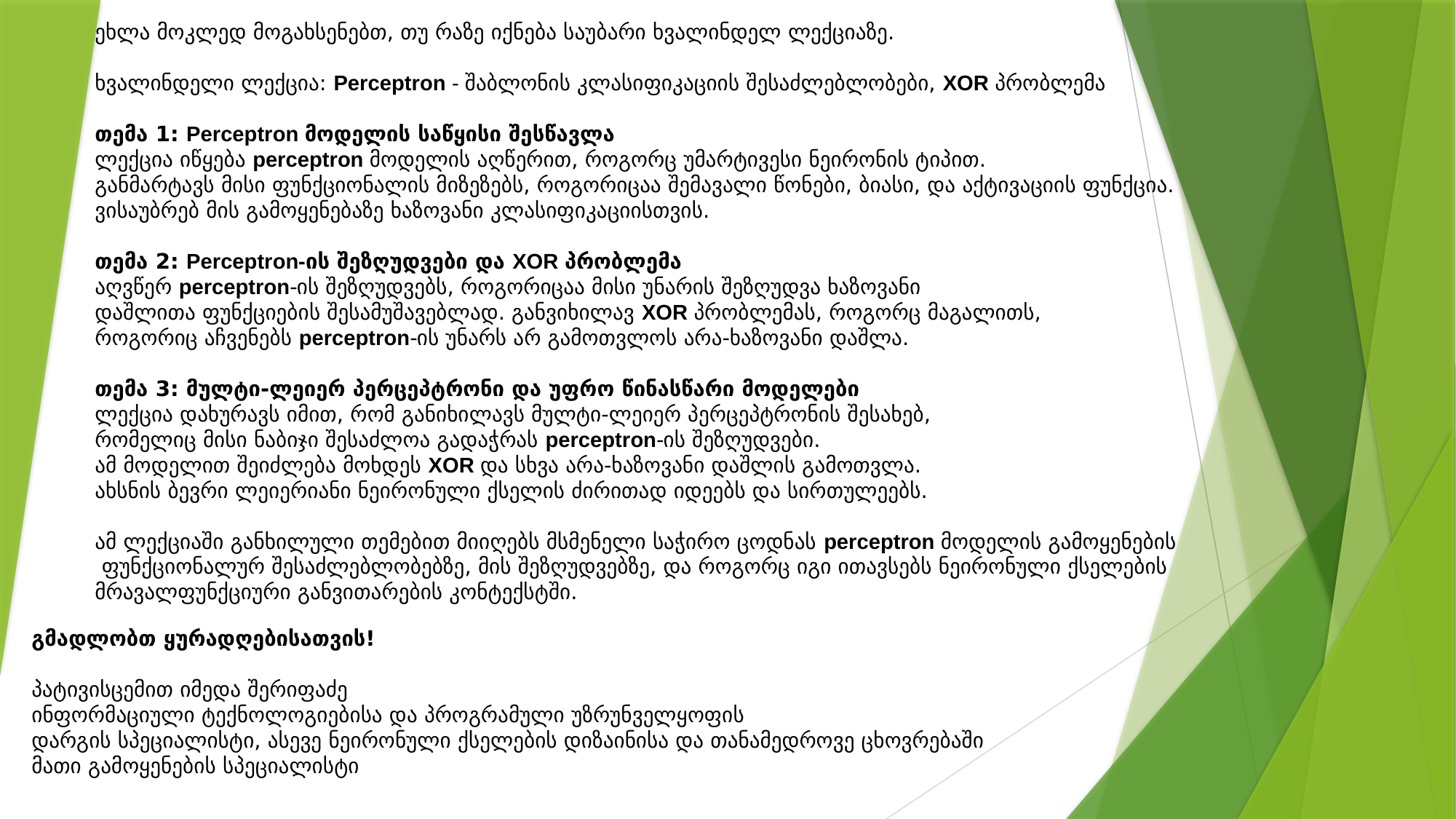

ეხლა მოკლედ მოგახსენებთ, თუ რაზე იქნება საუბარი ხვალინდელ ლექციაზე.

ხვალინდელი ლექცია: Perceptron - შაბლონის კლასიფიკაციის შესაძლებლობები, XOR პრობლემა

თემა 1: Perceptron მოდელის საწყისი შესწავლა
ლექცია იწყება perceptron მოდელის აღწერით, როგორც უმარტივესი ნეირონის ტიპით.
განმარტავს მისი ფუნქციონალის მიზეზებს, როგორიცაა შემავალი წონები, ბიასი, და აქტივაციის ფუნქცია.
ვისაუბრებ მის გამოყენებაზე ხაზოვანი კლასიფიკაციისთვის.

თემა 2: Perceptron-ის შეზღუდვები და XOR პრობლემა
აღვწერ perceptron-ის შეზღუდვებს, როგორიცაა მისი უნარის შეზღუდვა ხაზოვანი
დაშლითა ფუნქციების შესამუშავებლად. განვიხილავ XOR პრობლემას, როგორც მაგალითს,
როგორიც აჩვენებს perceptron-ის უნარს არ გამოთვლოს არა-ხაზოვანი დაშლა.

თემა 3: მულტი-ლეიერ პერცეპტრონი და უფრო წინასწარი მოდელები
ლექცია დახურავს იმით, რომ განიხილავს მულტი-ლეიერ პერცეპტრონის შესახებ,
რომელიც მისი ნაბიჯი შესაძლოა გადაჭრას perceptron-ის შეზღუდვები.
ამ მოდელით შეიძლება მოხდეს XOR და სხვა არა-ხაზოვანი დაშლის გამოთვლა.
ახსნის ბევრი ლეიერიანი ნეირონული ქსელის ძირითად იდეებს და სირთულეებს.

ამ ლექციაში განხილული თემებით მიიღებს მსმენელი საჭირო ცოდნას perceptron მოდელის გამოყენების
 ფუნქციონალურ შესაძლებლობებზე, მის შეზღუდვებზე, და როგორც იგი ითავსებს ნეირონული ქსელების
მრავალფუნქციური განვითარების კონტექსტში.

გმადლობთ ყურადღებისათვის!

პატივისცემით იმედა შერიფაძე
ინფორმაციული ტექნოლოგიებისა და პროგრამული უზრუნველყოფის
დარგის სპეციალისტი, ასევე ნეირონული ქსელების დიზაინისა და თანამედროვე ცხოვრებაში
მათი გამოყენების სპეციალისტი